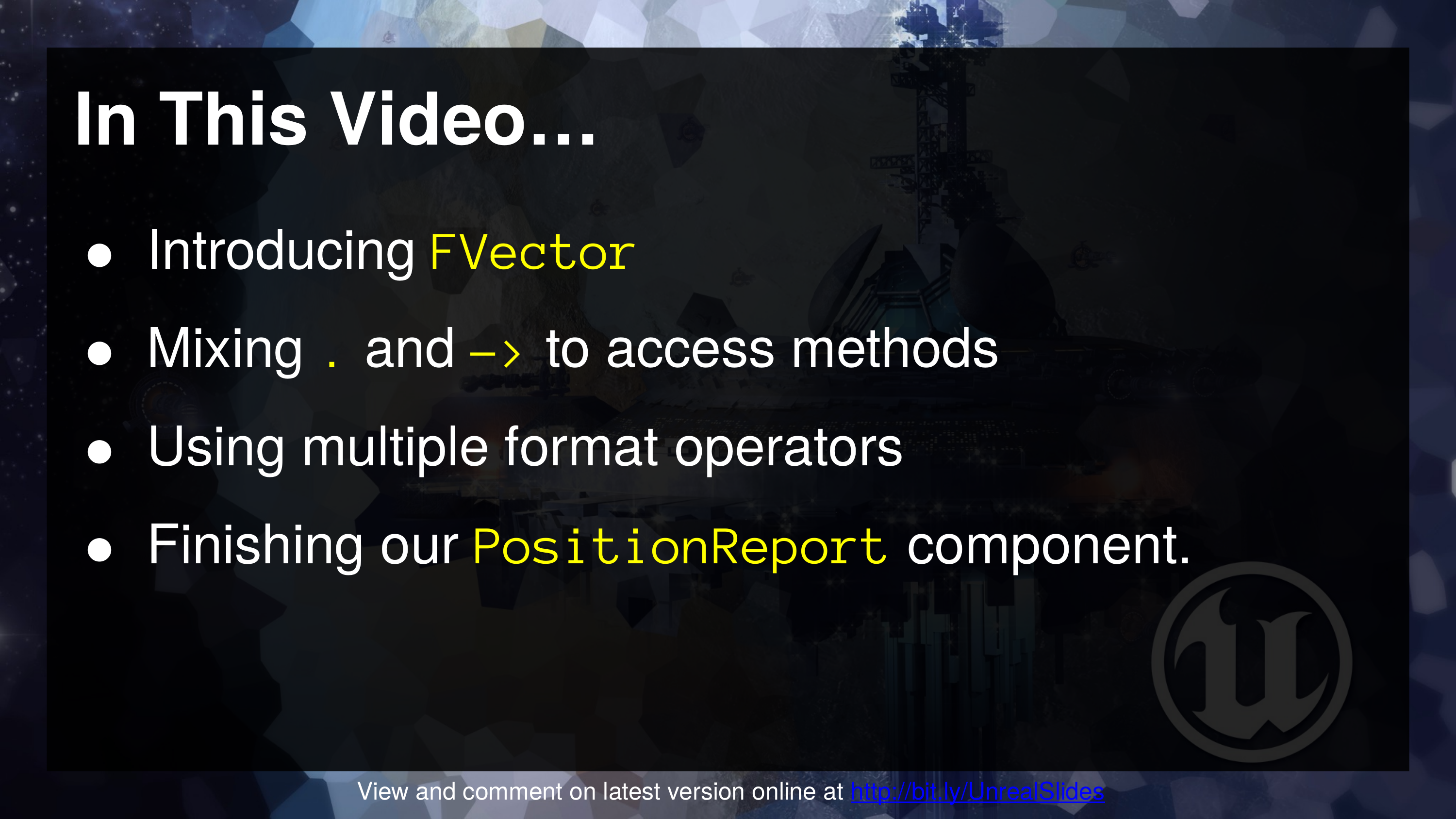

# In This Video…
Introducing FVector
Mixing . and -> to access methods
Using multiple format operators
Finishing our PositionReport component.